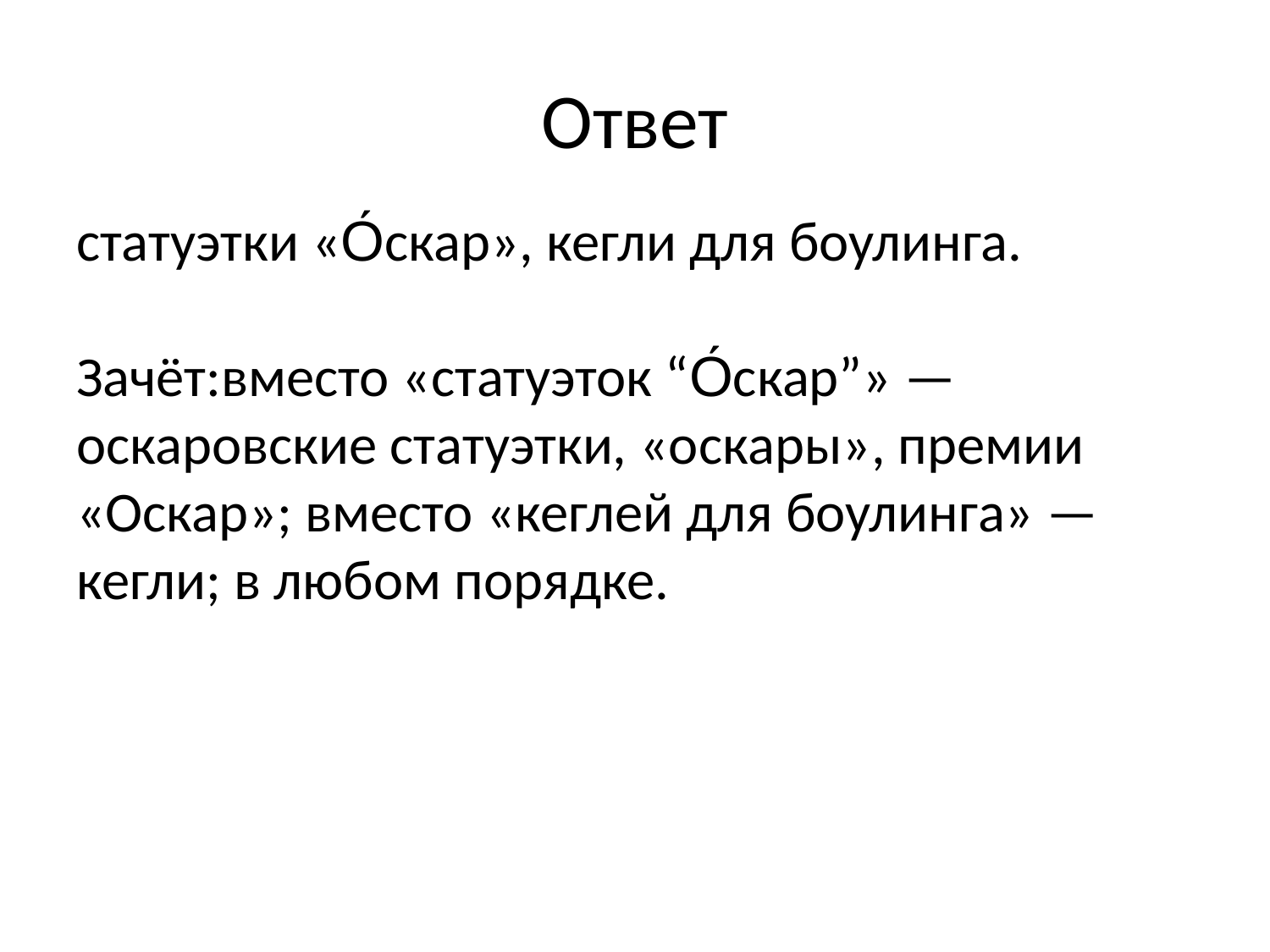

# Ответ
статуэтки «О́скар», кегли для боулинга.
Зачёт:вместо «статуэток “О́скар”» — оскаровские статуэтки, «оскары», премии «Оскар»; вместо «кеглей для боулинга» — кегли; в любом порядке.